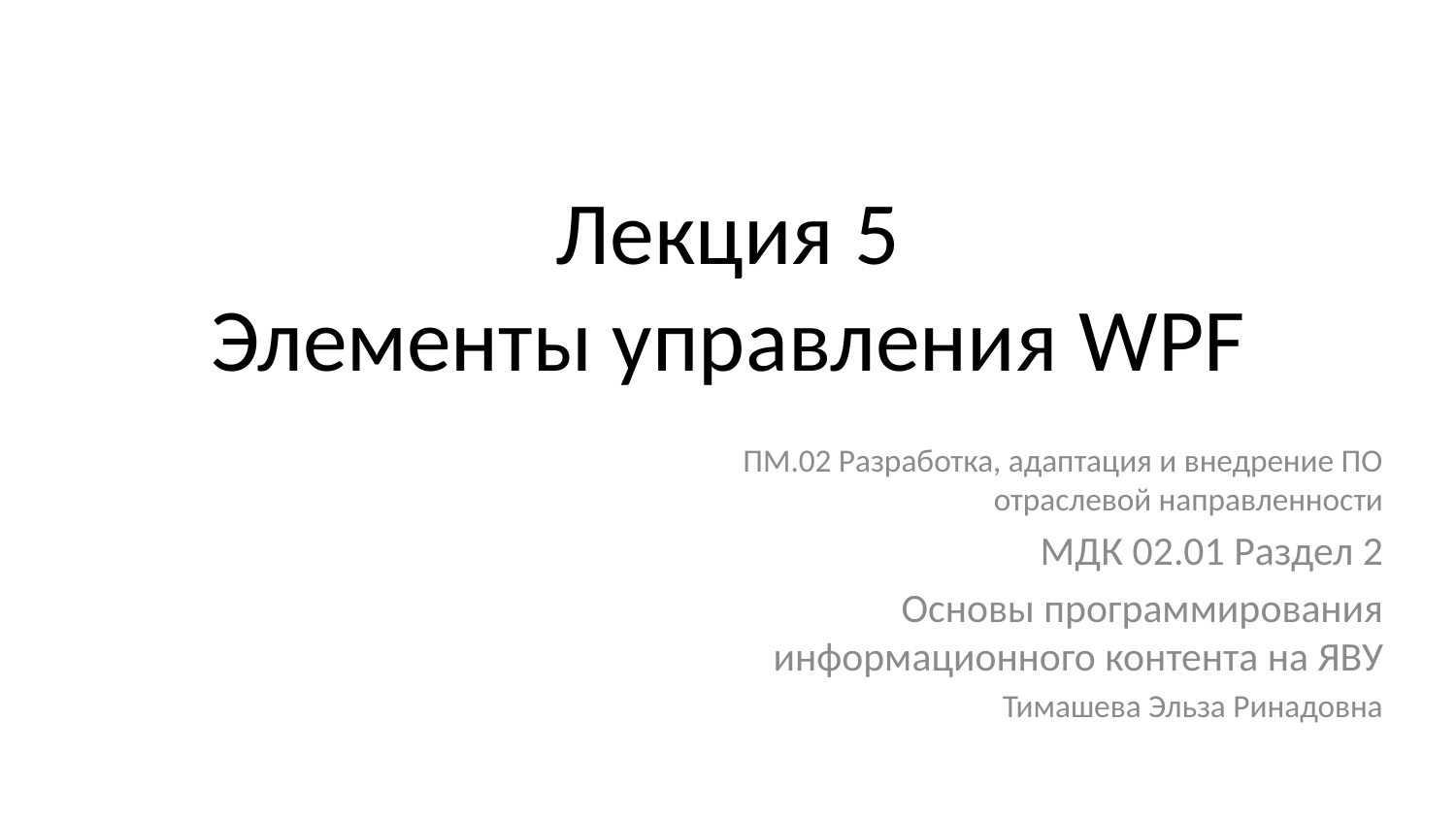

# Лекция 5 Элементы управления WPF
ПМ.02 Разработка, адаптация и внедрение ПО отраслевой направленности
МДК 02.01 Раздел 2
Основы программирования информационного контента на ЯВУ
Тимашева Эльза Ринадовна